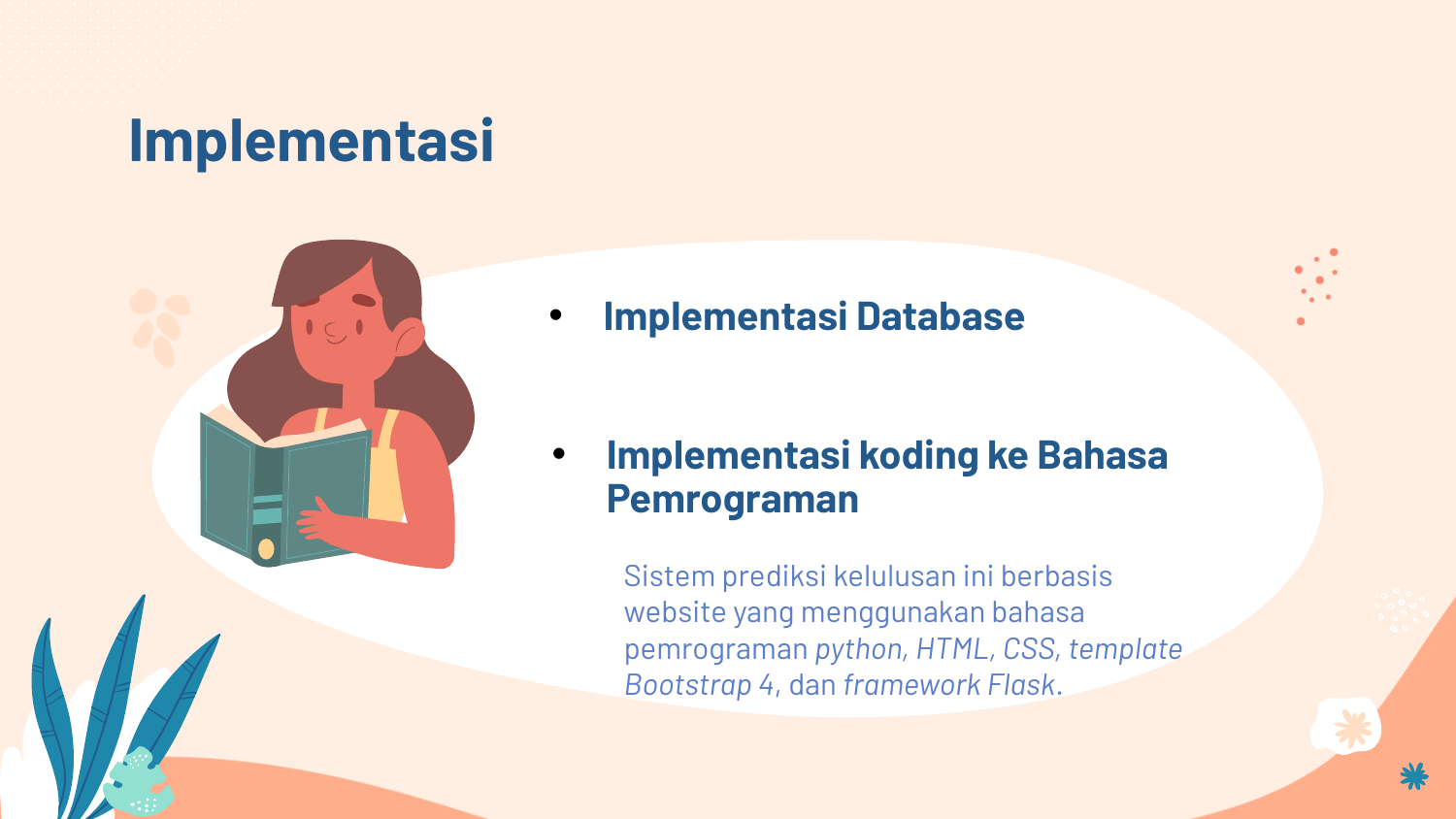

# Implementasi

Implementasi Database
Implementasi koding ke Bahasa Pemrograman
Sistem prediksi kelulusan ini berbasis website yang menggunakan bahasa pemrograman python, HTML, CSS, template Bootstrap 4, dan framework Flask.